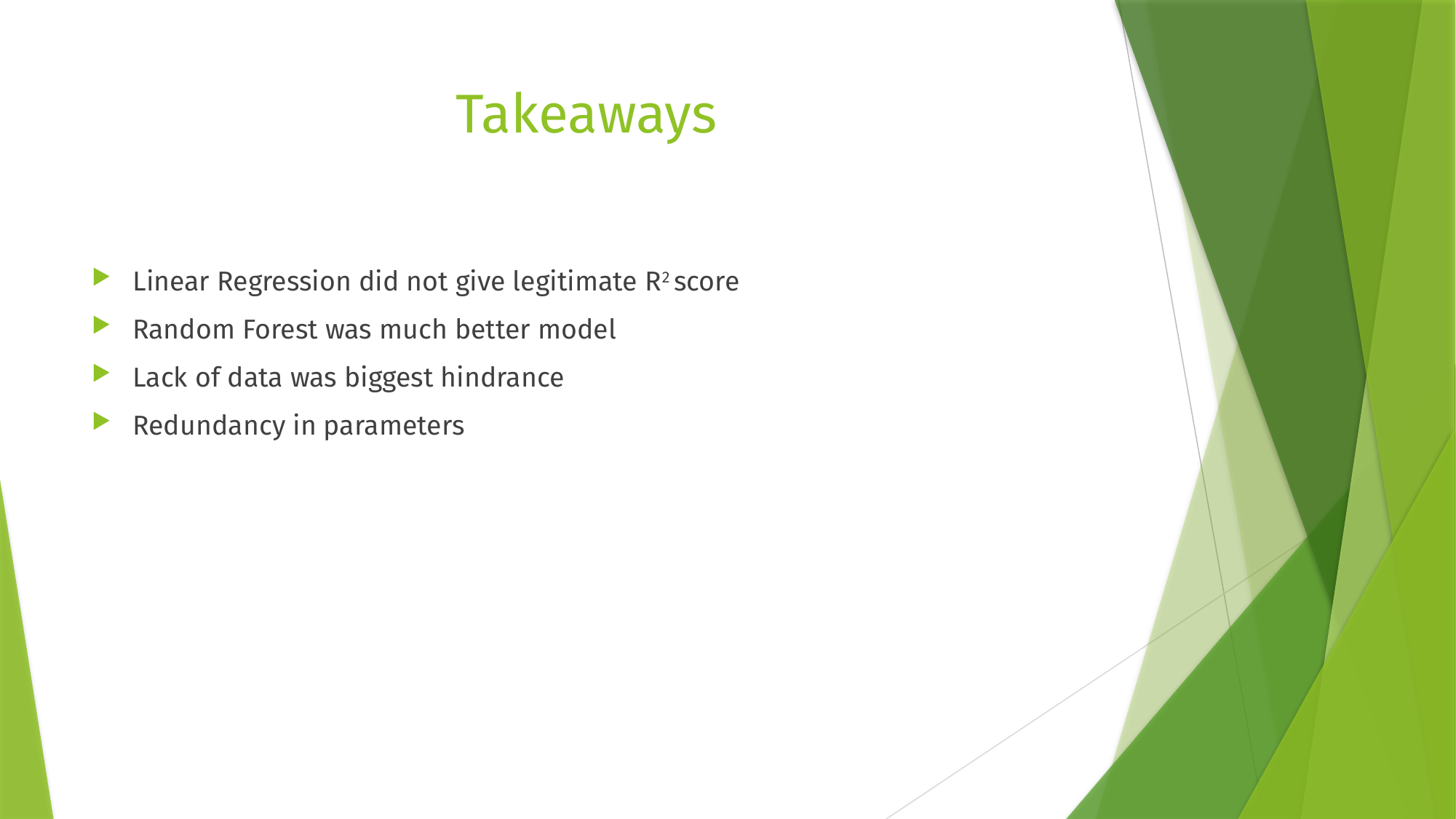

# Takeaways
Linear Regression did not give legitimate R2 score
Random Forest was much better model
Lack of data was biggest hindrance
Redundancy in parameters